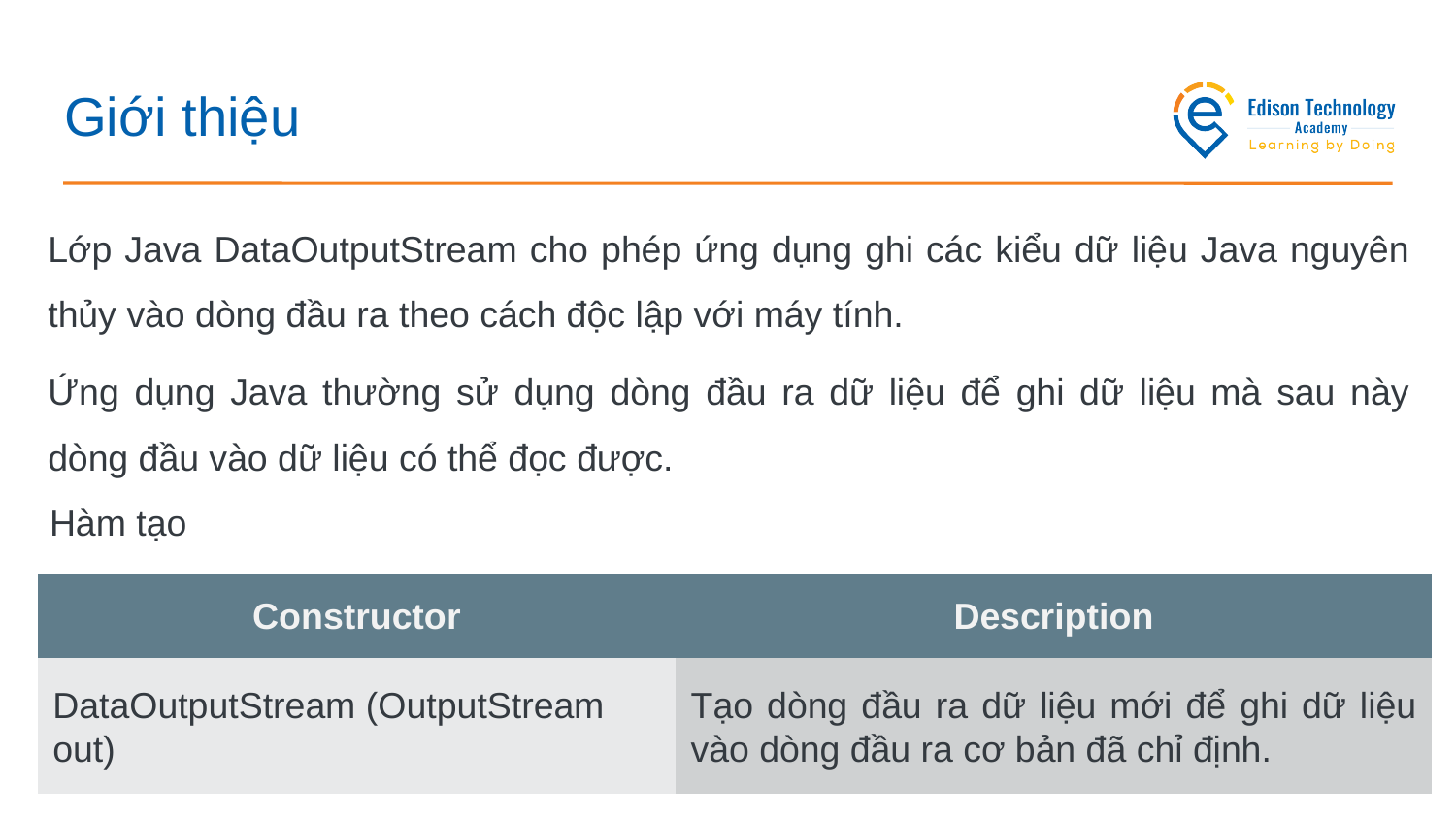

# Giới thiệu
Lớp Java DataOutputStream cho phép ứng dụng ghi các kiểu dữ liệu Java nguyên thủy vào dòng đầu ra theo cách độc lập với máy tính.
Ứng dụng Java thường sử dụng dòng đầu ra dữ liệu để ghi dữ liệu mà sau này dòng đầu vào dữ liệu có thể đọc được.
Hàm tạo
| Constructor | Description |
| --- | --- |
| DataOutputStream (OutputStream out) | Tạo dòng đầu ra dữ liệu mới để ghi dữ liệu vào dòng đầu ra cơ bản đã chỉ định. |